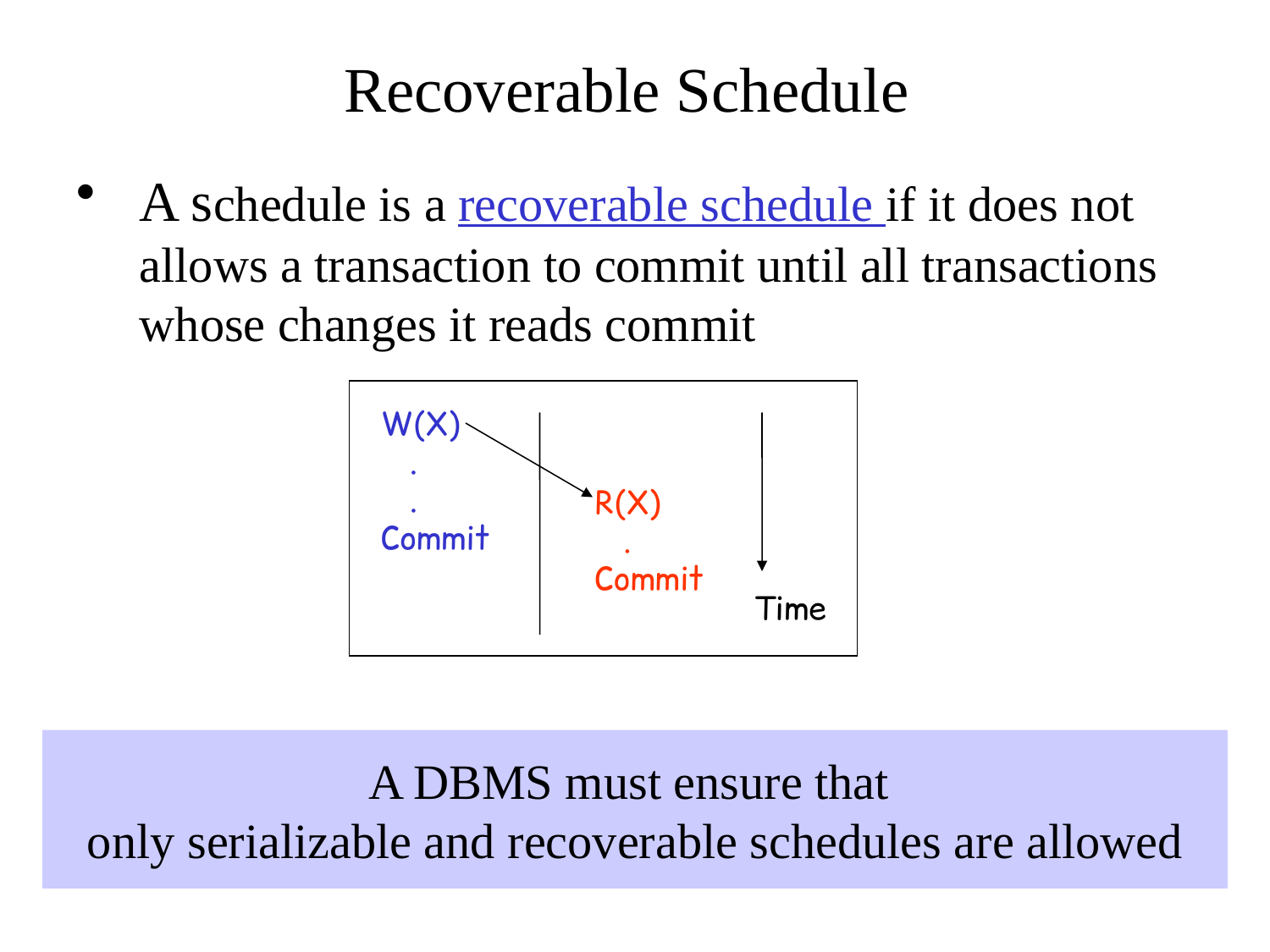

Recoverable Schedule
A schedule is a recoverable schedule if it does not allows a transaction to commit until all transactions whose changes it reads commit

W(X)
   .
   .
Commit

R(X)
   .
Commit
Time
A DBMS must ensure that
only serializable and recoverable schedules are allowed